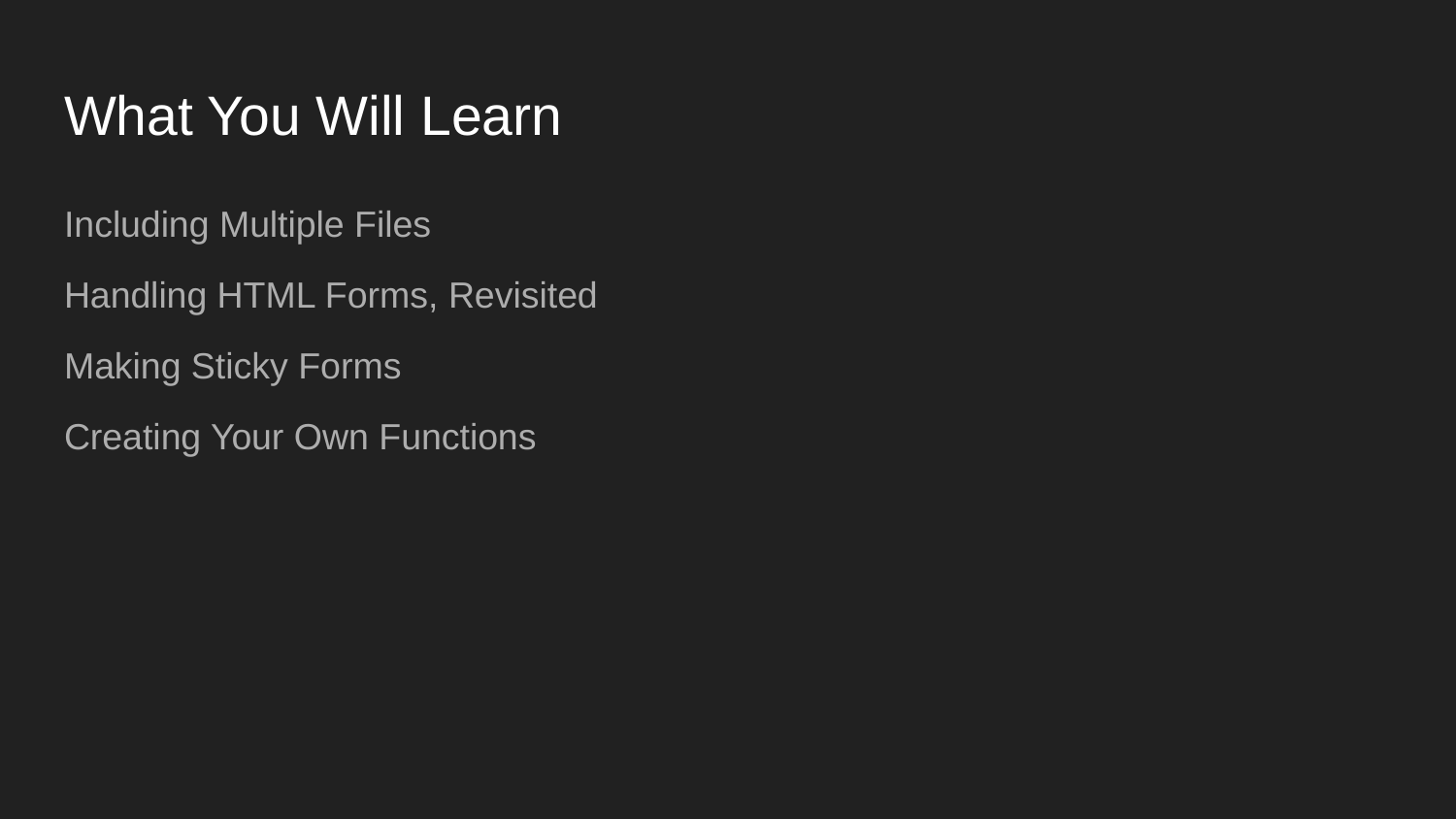

# What You Will Learn
Including Multiple Files
Handling HTML Forms, Revisited
Making Sticky Forms
Creating Your Own Functions